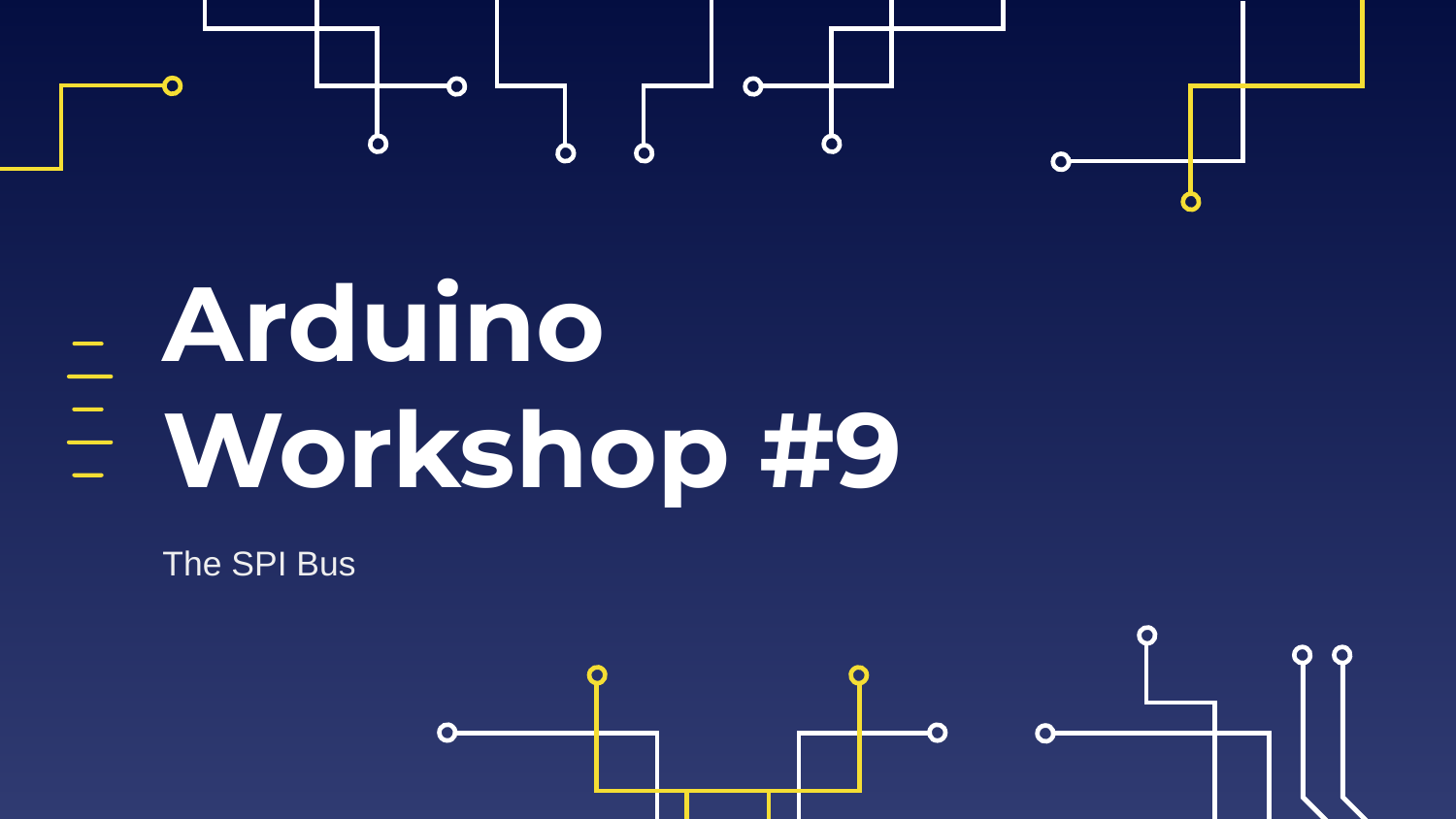

# Arduino Workshop #9
The SPI Bus